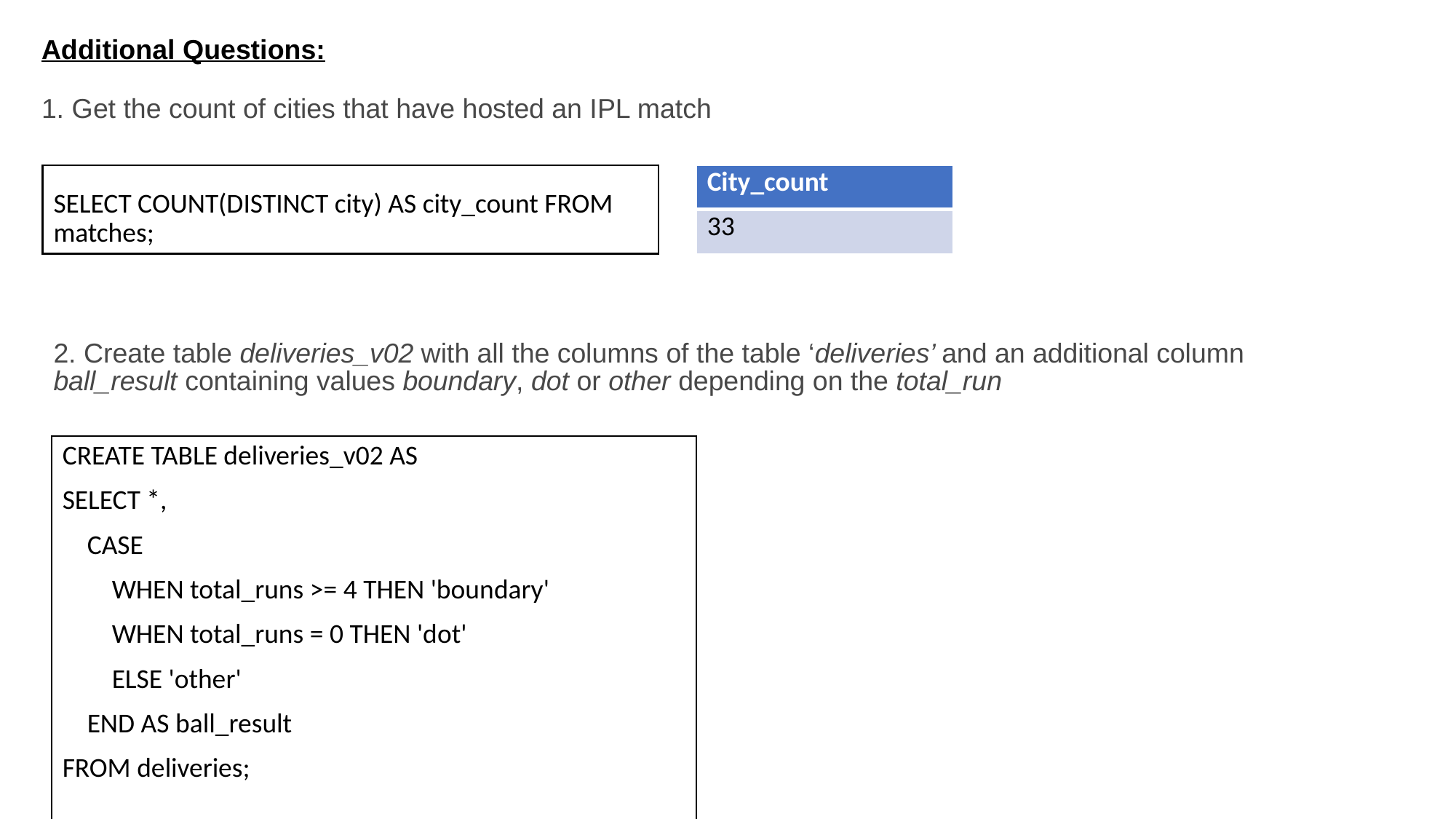

# Additional Questions: 1. Get the count of cities that have hosted an IPL match
SELECT COUNT(DISTINCT city) AS city_count FROM matches;
| City\_count |
| --- |
| 33 |
2. Create table deliveries_v02 with all the columns of the table ‘deliveries’ and an additional column ball_result containing values boundary, dot or other depending on the total_run
CREATE TABLE deliveries_v02 AS
SELECT *,
    CASE
        WHEN total_runs >= 4 THEN 'boundary'
        WHEN total_runs = 0 THEN 'dot'
        ELSE 'other'
    END AS ball_result
FROM deliveries;